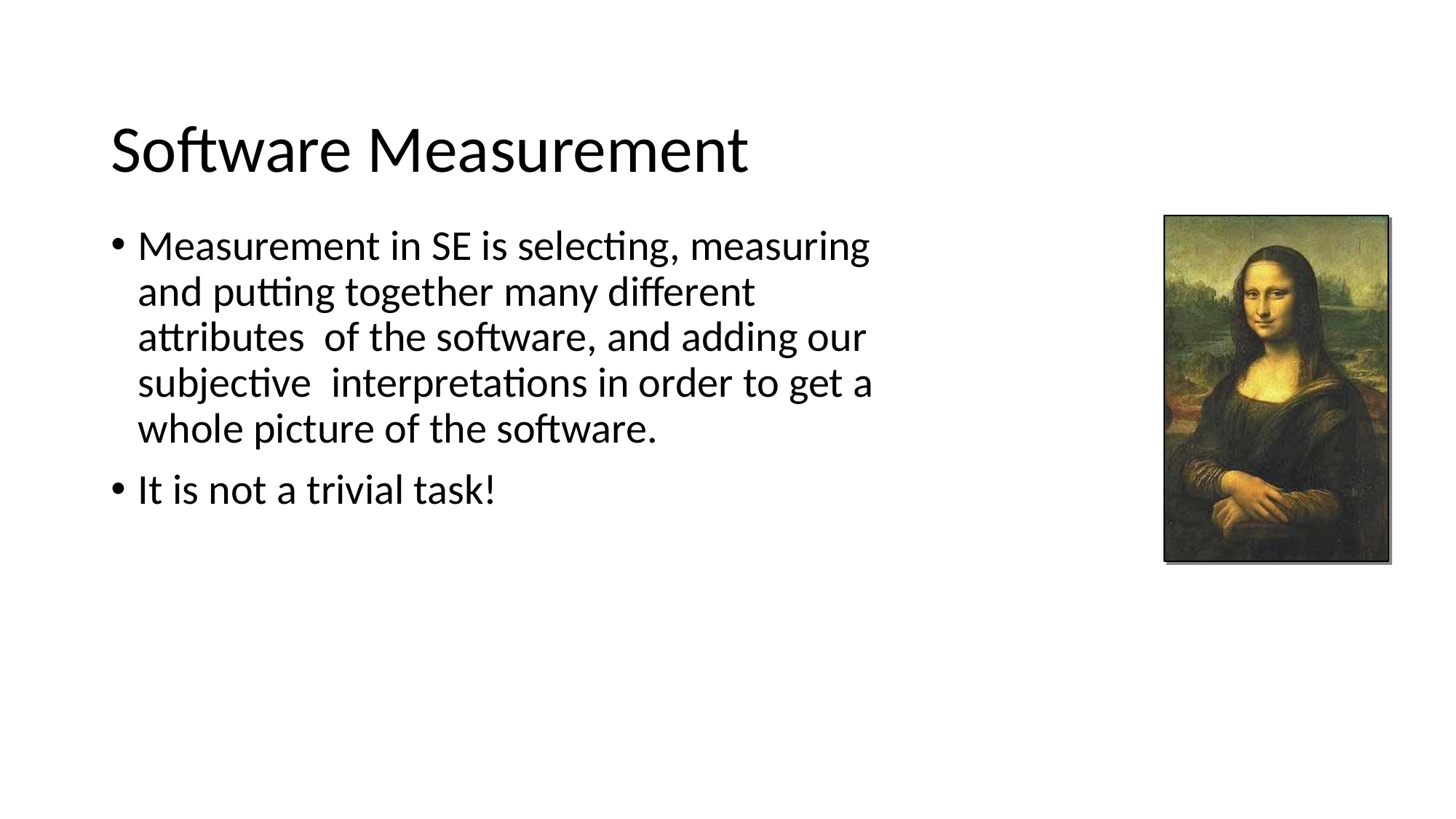

# Software Measurement

Measurement in SE is selecting, measuring and putting together many different attributes  of the software, and adding our subjective  interpretations in order to get a whole picture of the software.
It is not a trivial task!